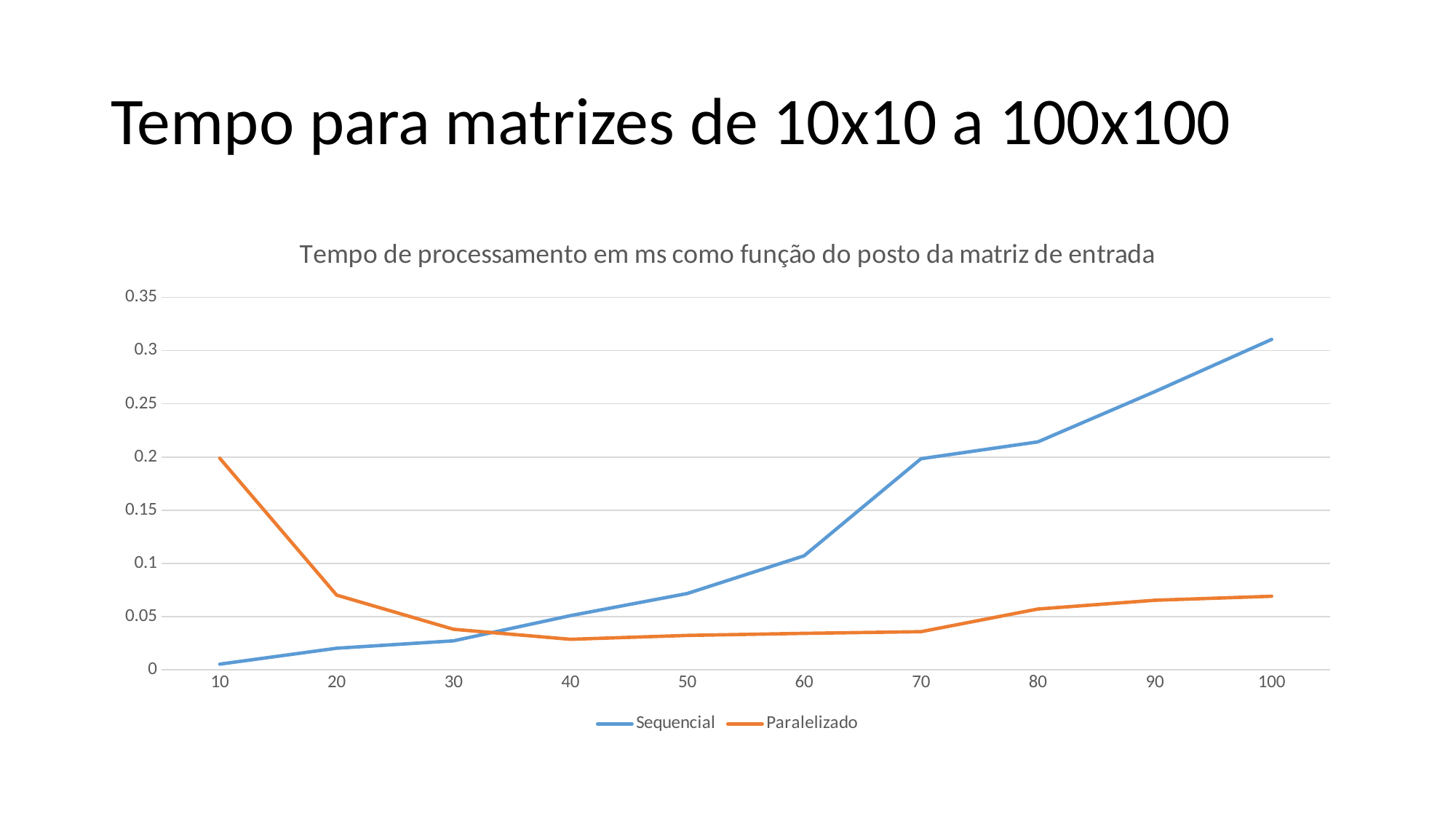

# Tempo para matrizes de 10x10 a 100x100

### Chart: Tempo de processamento em ms como função do posto da matriz de entrada

| Category | Sequencial | Paralelizado |
|---|---|---|
| 10 | 0.00534 | 0.198912 |
| 20 | 0.02029 | 0.07024 |
| 30 | 0.02723 | 0.038112 |
| 40 | 0.05091 | 0.028704 |
| 50 | 0.07171 | 0.03232 |
| 60 | 0.10717 | 0.034272 |
| 70 | 0.19843 | 0.035872 |
| 80 | 0.21424 | 0.057152 |
| 90 | 0.26141 | 0.065376 |
| 100 | 0.3105 | 0.06912 |